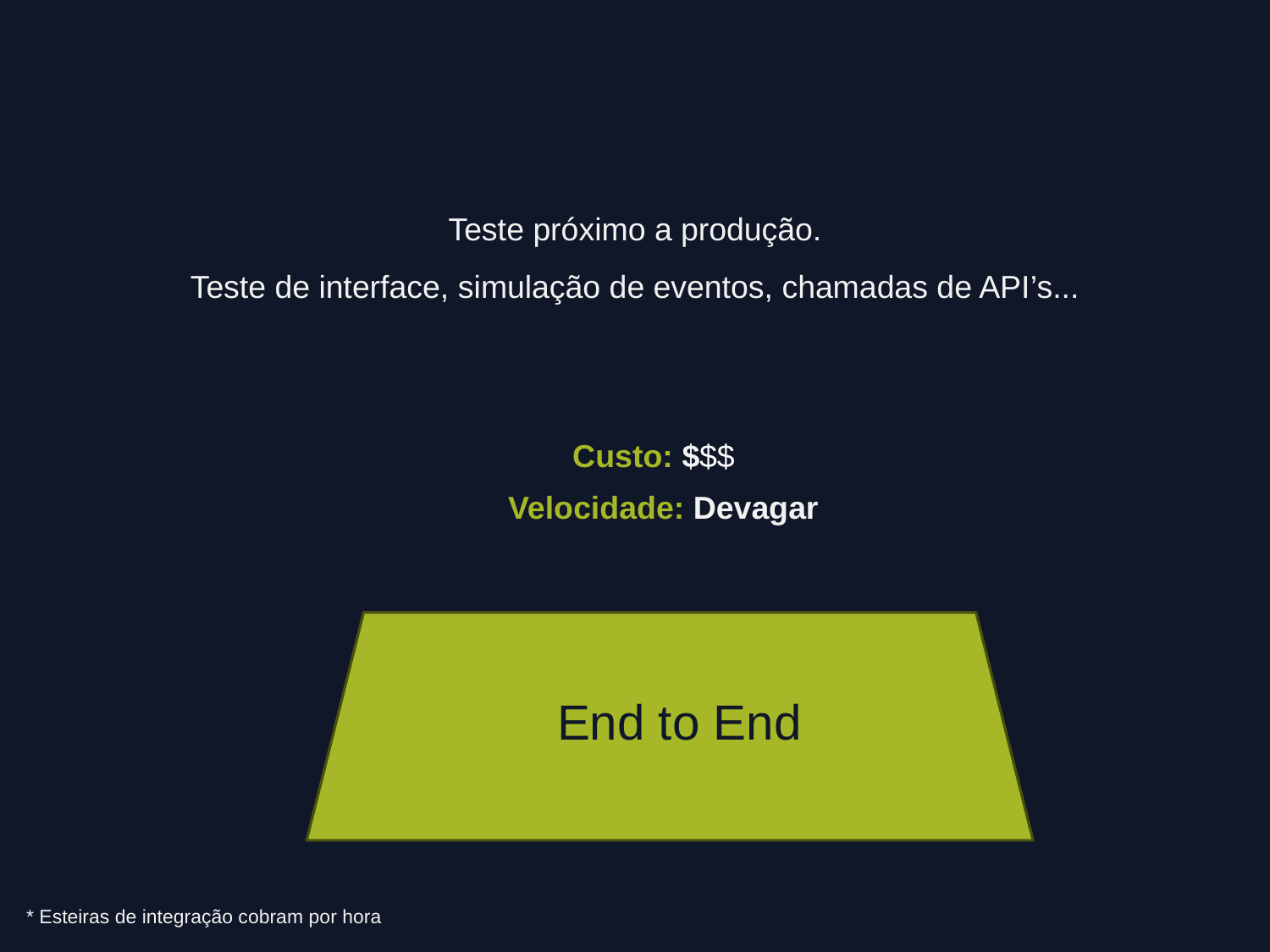

Teste próximo a produção.
Teste de interface, simulação de eventos, chamadas de API’s...
Custo: $$$
Velocidade: Devagar

End to End
* Esteiras de integração cobram por hora